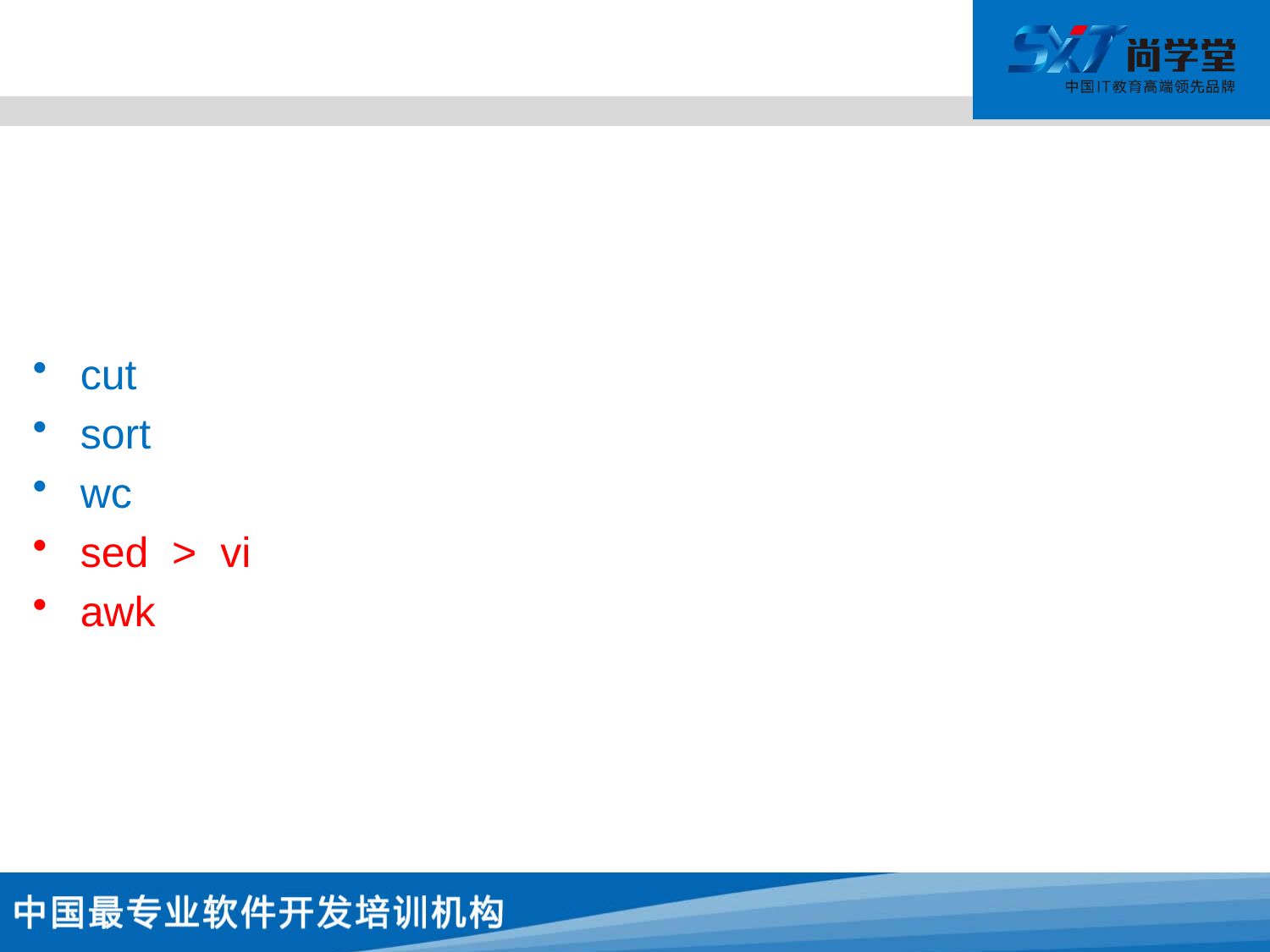

#
cut
sort
wc
sed  >  vi
awk